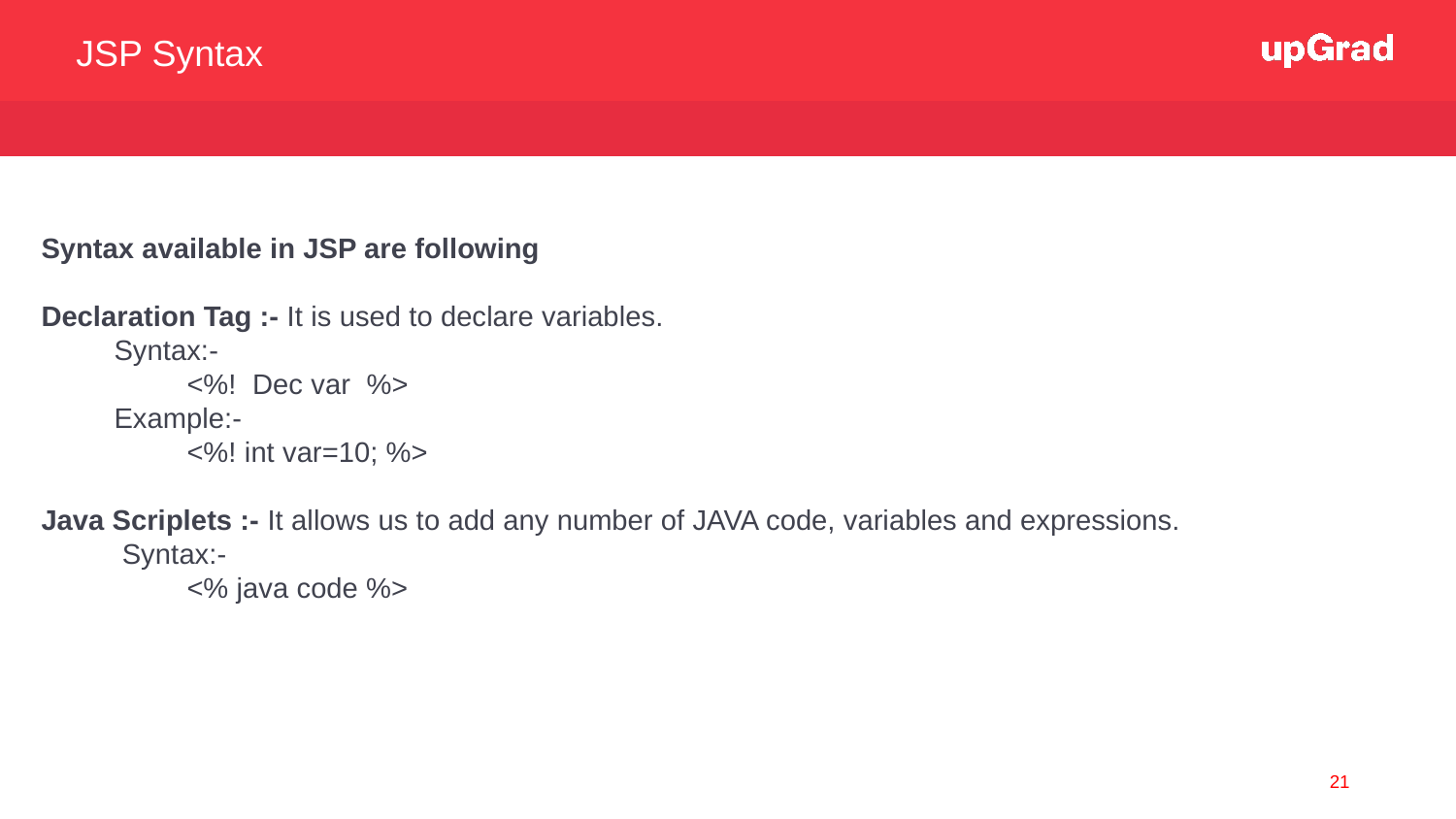

JSP Syntax

Syntax available in JSP are following

Declaration Tag :- It is used to declare variables.
Syntax:-
<%!  Dec var  %>
Example:-
<%! int var=10; %>

Java Scriplets :- It allows us to add any number of JAVA code, variables and expressions.
 Syntax:-
<% java code %>

21